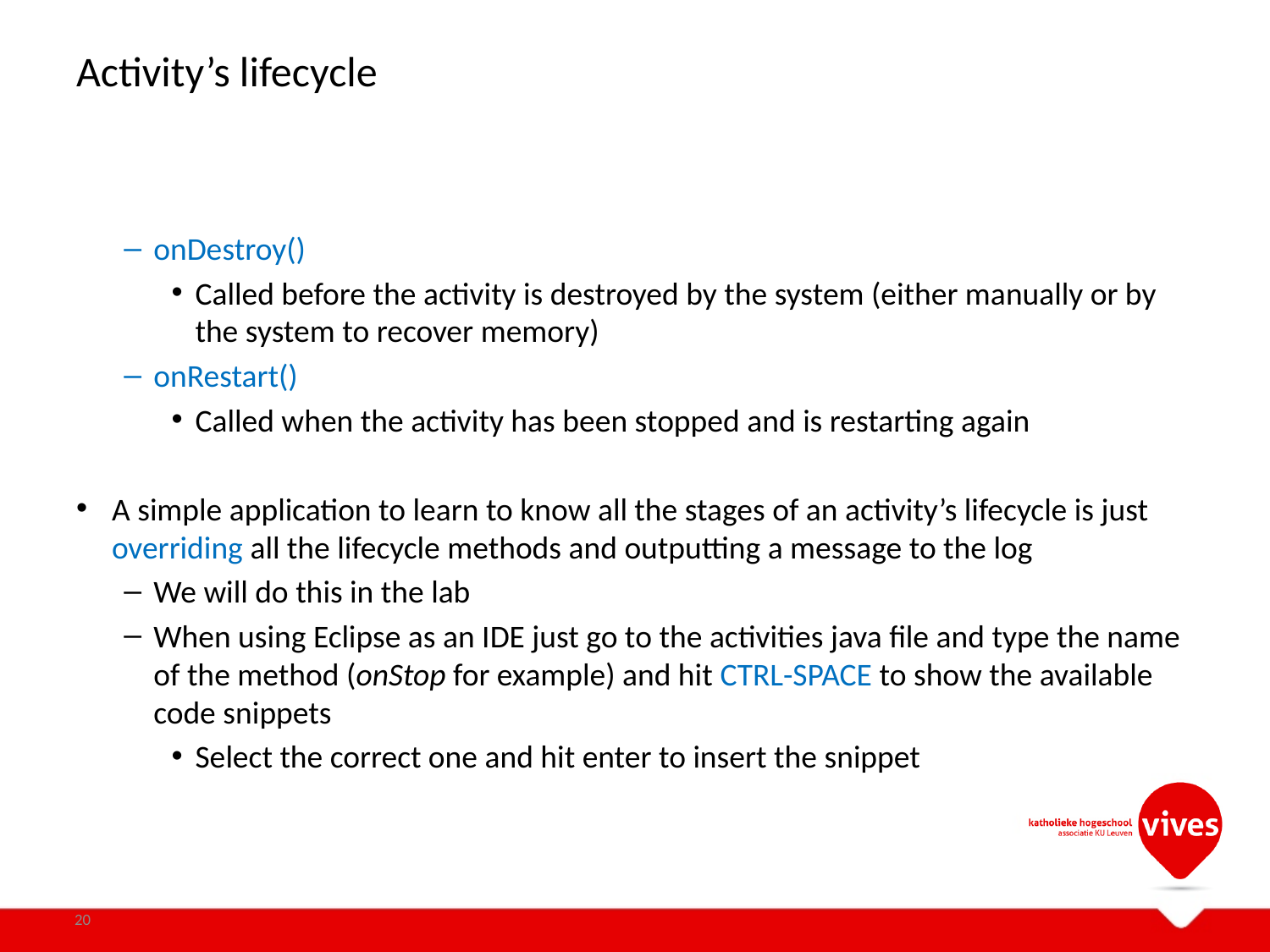

# Activity’s lifecycle
onDestroy()
Called before the activity is destroyed by the system (either manually or by the system to recover memory)
onRestart()
Called when the activity has been stopped and is restarting again

A simple application to learn to know all the stages of an activity’s lifecycle is just overriding all the lifecycle methods and outputting a message to the log
We will do this in the lab
When using Eclipse as an IDE just go to the activities java file and type the name of the method (onStop for example) and hit CTRL-SPACE to show the available code snippets
Select the correct one and hit enter to insert the snippet
20